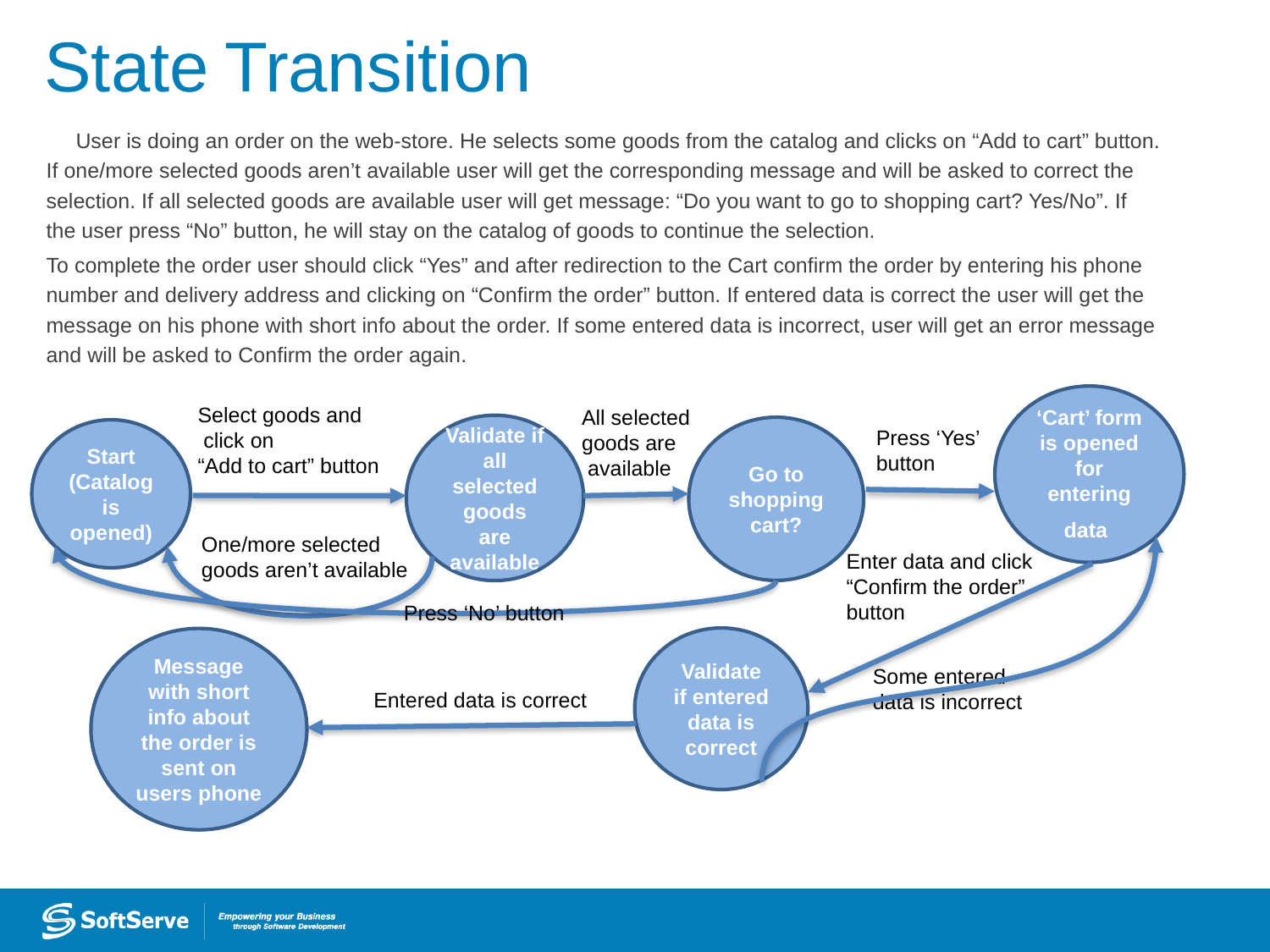

# State Transition
     User is doing an order on the web-store. He selects some goods from the catalog and clicks on “Add to cart” button. If one/more selected goods aren’t available user will get the corresponding message and will be asked to correct the selection. If all selected goods are available user will get message: “Do you want to go to shopping cart? Yes/No”. If the user press “No” button, he will stay on the catalog of goods to continue the selection.
To complete the order user should click “Yes” and after redirection to the Cart confirm the order by entering his phone number and delivery address and clicking on “Confirm the order” button. If entered data is correct the user will get the message on his phone with short info about the order. If some entered data is incorrect, user will get an error message and will be asked to Confirm the order again.

‘Cart’ form is opened for entering data
Select goods and
 click on
“Add to cart” button
All selected
goods are
 available

Validate if all selected goods are available
Go to shopping cart?
Press ‘Yes’
button
Start
(Catalog is opened)

One/more selected
goods aren’t available
Enter data and click
“Confirm the order”
button

Press ‘No’ button
Validate if entered data is correct
Message with short info about the order is sent on users phone
Some entered
data is incorrect
Entered data is correct